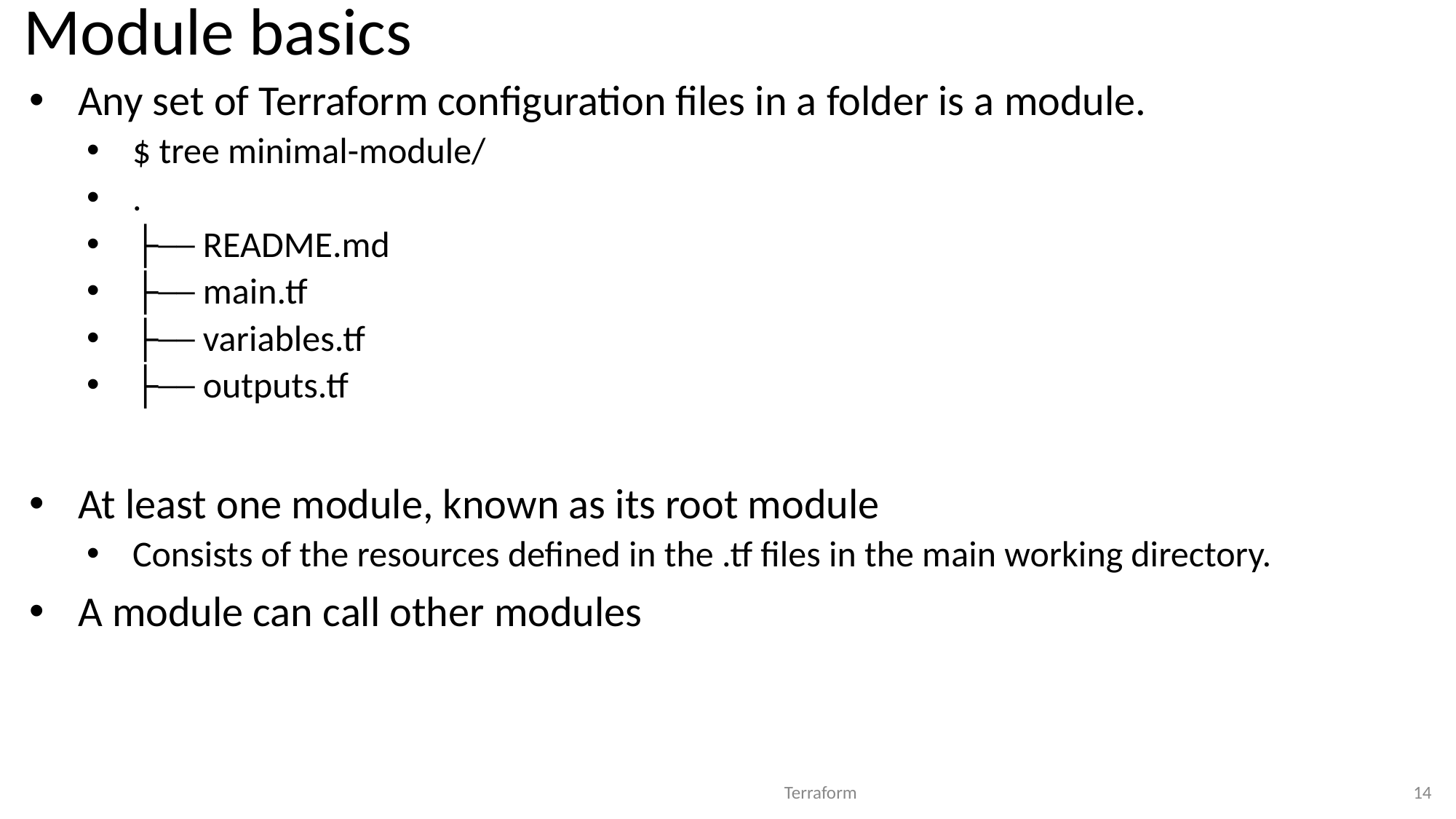

# Module basics
Any set of Terraform configuration files in a folder is a module.
$ tree minimal-module/
.
├── README.md
├── main.tf
├── variables.tf
├── outputs.tf

At least one module, known as its root module
Consists of the resources defined in the .tf files in the main working directory.
A module can call other modules

Terraform
14